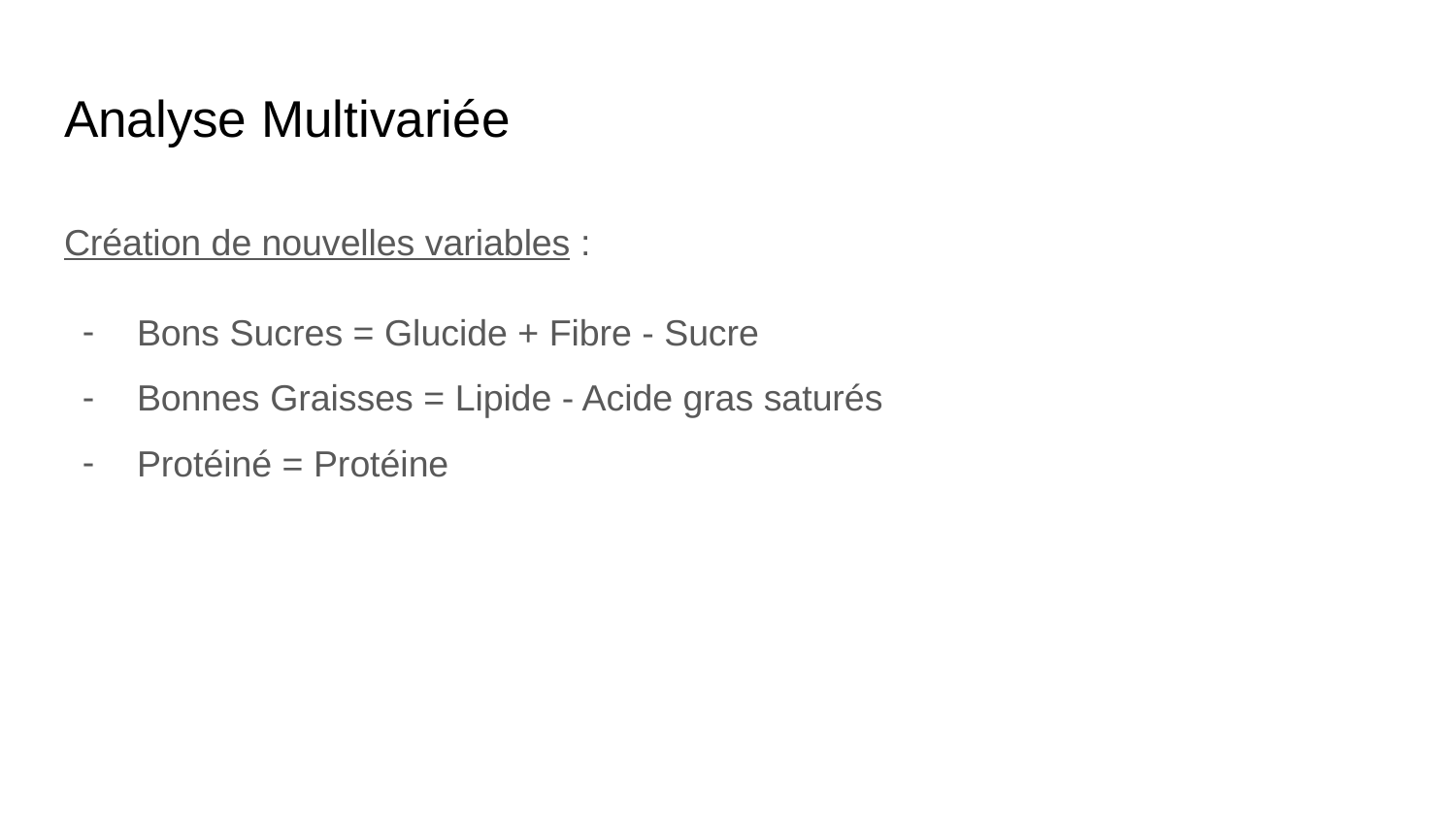

# Analyse Multivariée
Création de nouvelles variables :
Bons Sucres = Glucide + Fibre - Sucre
Bonnes Graisses = Lipide - Acide gras saturés
Protéiné = Protéine